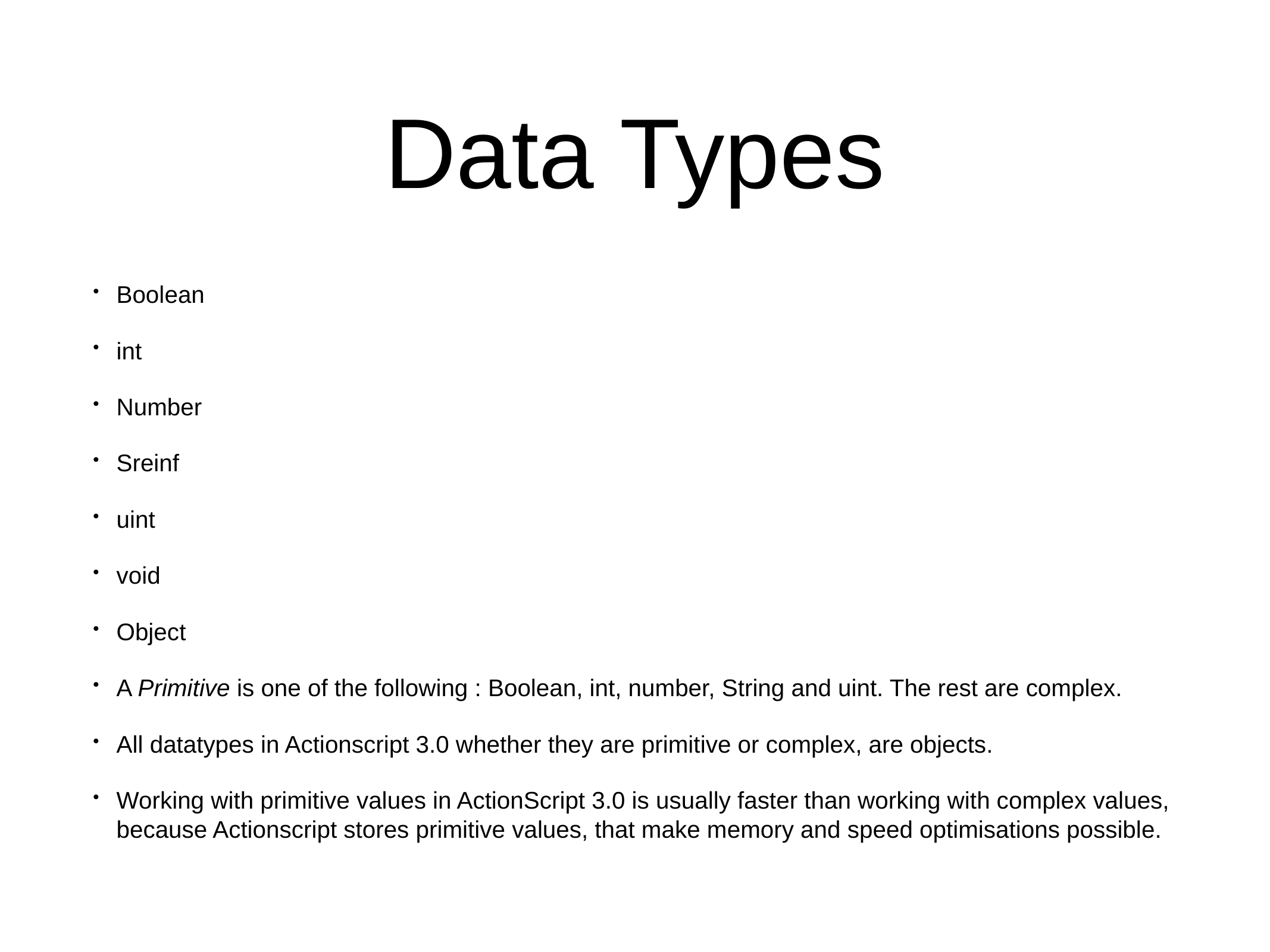

# Data Types
Boolean
int
Number
Sreinf
uint
void
Object
A Primitive is one of the following : Boolean, int, number, String and uint. The rest are complex.
All datatypes in Actionscript 3.0 whether they are primitive or complex, are objects.
Working with primitive values in ActionScript 3.0 is usually faster than working with complex values, because Actionscript stores primitive values, that make memory and speed optimisations possible.